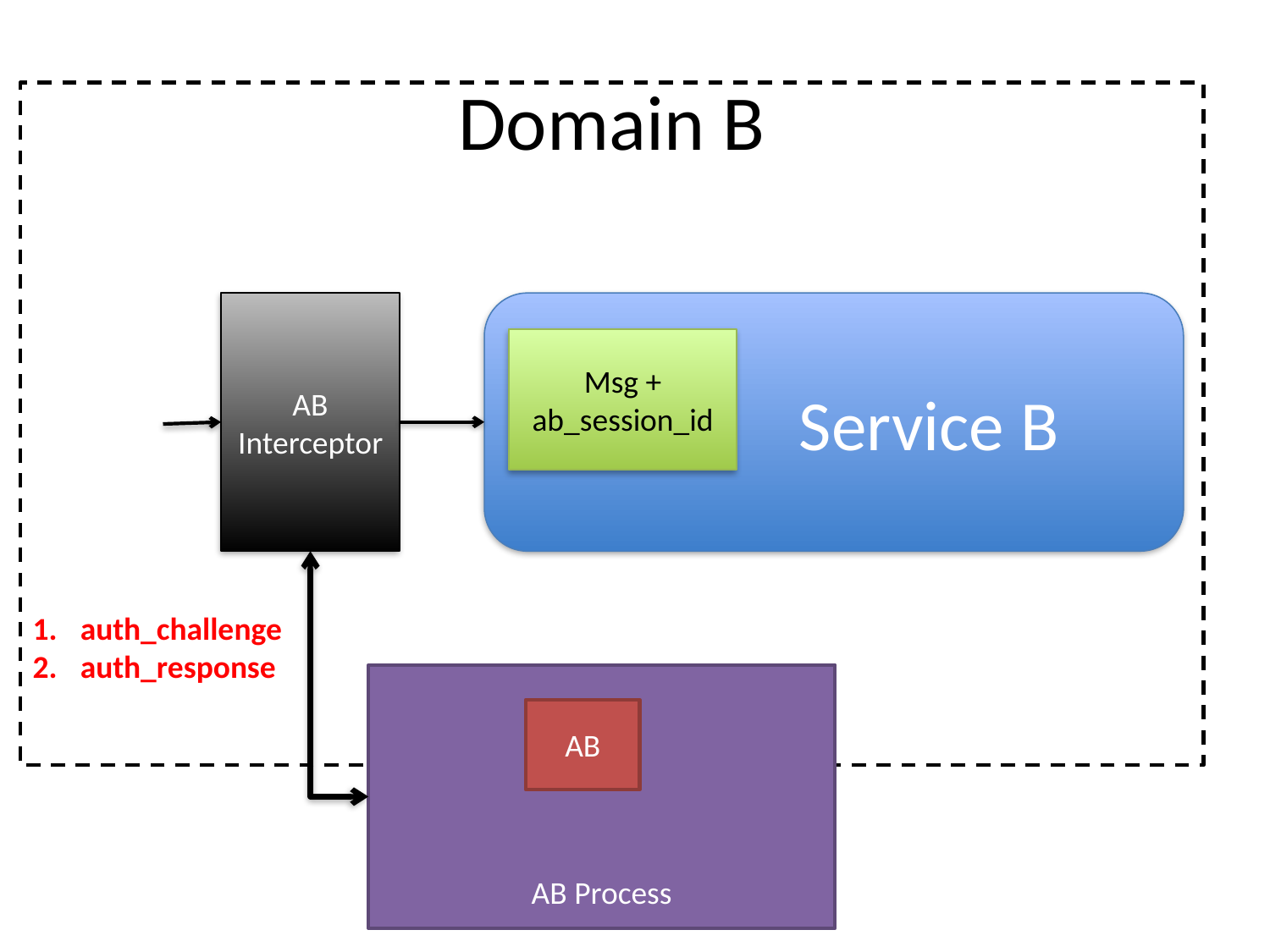

Domain B

AB Interceptor
            Service B
Msg + ab_session_id
auth_challenge
auth_response

AB Process
AB